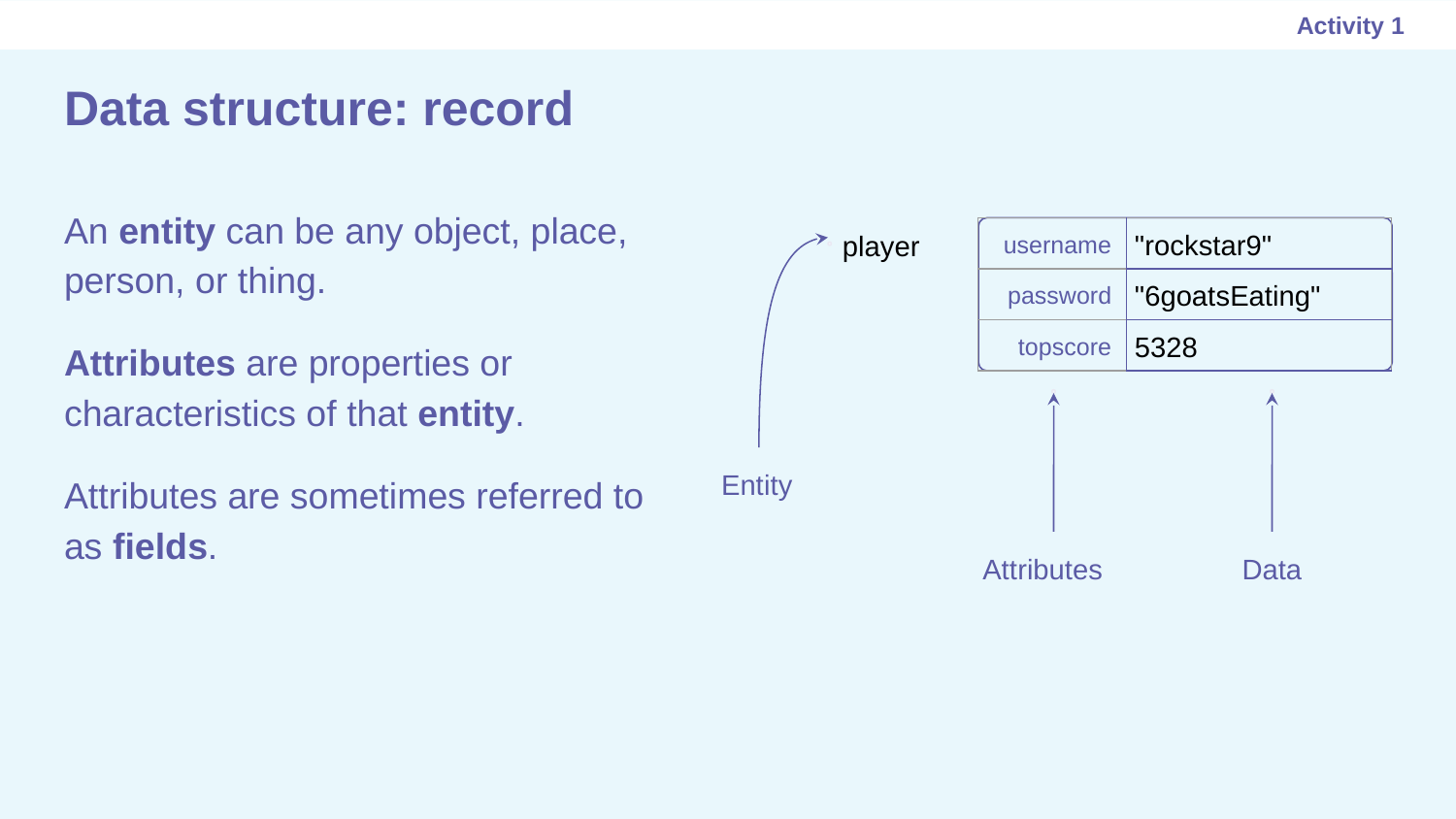

Activity 1
# Data structure: record
An entity can be any object, place, person, or thing.
Attributes are properties or characteristics of that entity.
Attributes are sometimes referred to as fields.
player

| username | "rockstar9" |
| --- | --- |
| password | "6goatsEating" |
| topscore | 5328 |

Entity
Attributes
Data